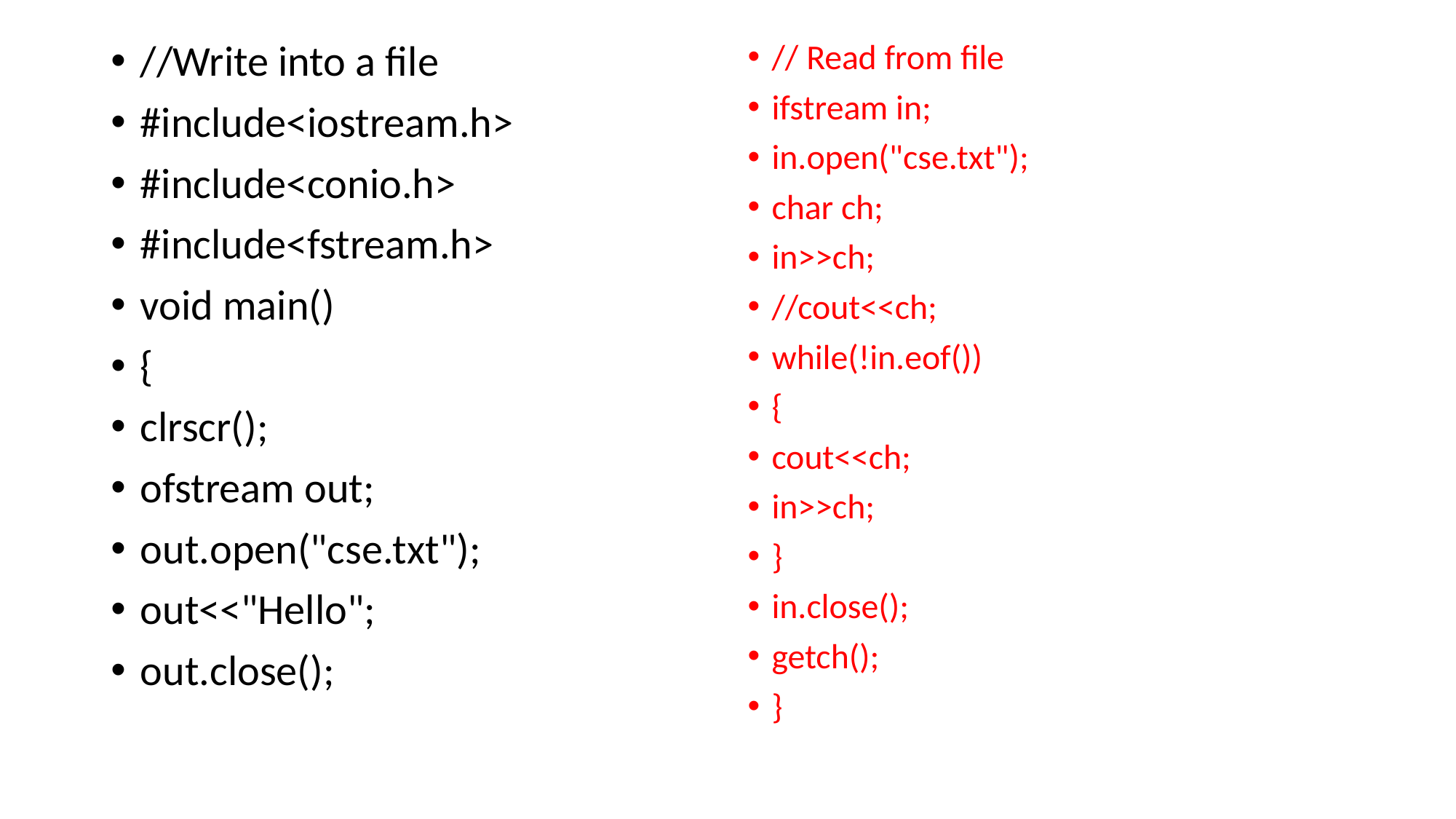

//Write into a file
#include<iostream.h>
#include<conio.h>
#include<fstream.h>
void main()
{
clrscr();
ofstream out;
out.open("cse.txt");
out<<"Hello";
out.close();
// Read from file
ifstream in;
in.open("cse.txt");
char ch;
in>>ch;
//cout<<ch;
while(!in.eof())
{
cout<<ch;
in>>ch;
}
in.close();
getch();
}